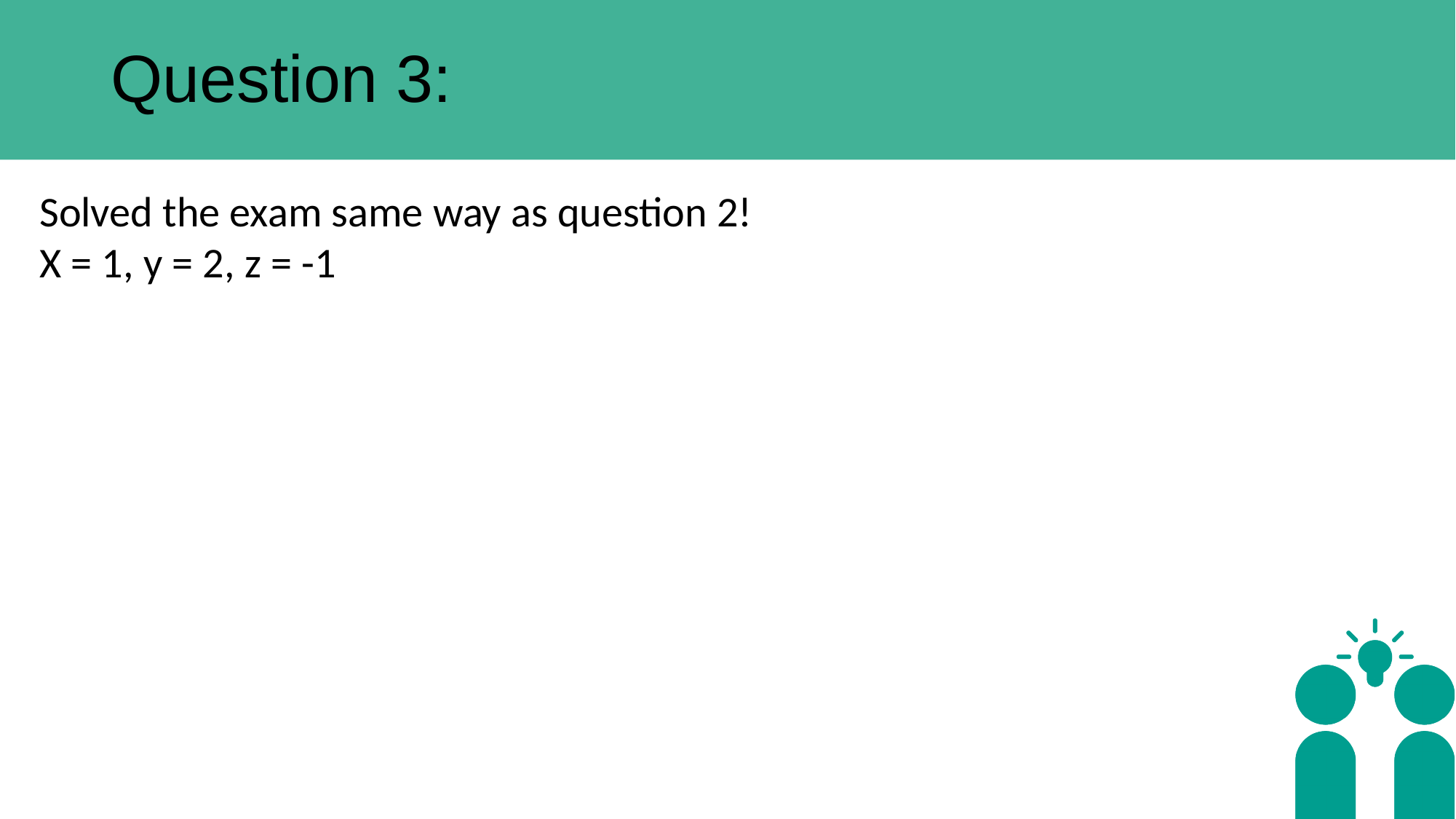

# Question 3:
Solved the exam same way as question 2!
X = 1, y = 2, z = -1